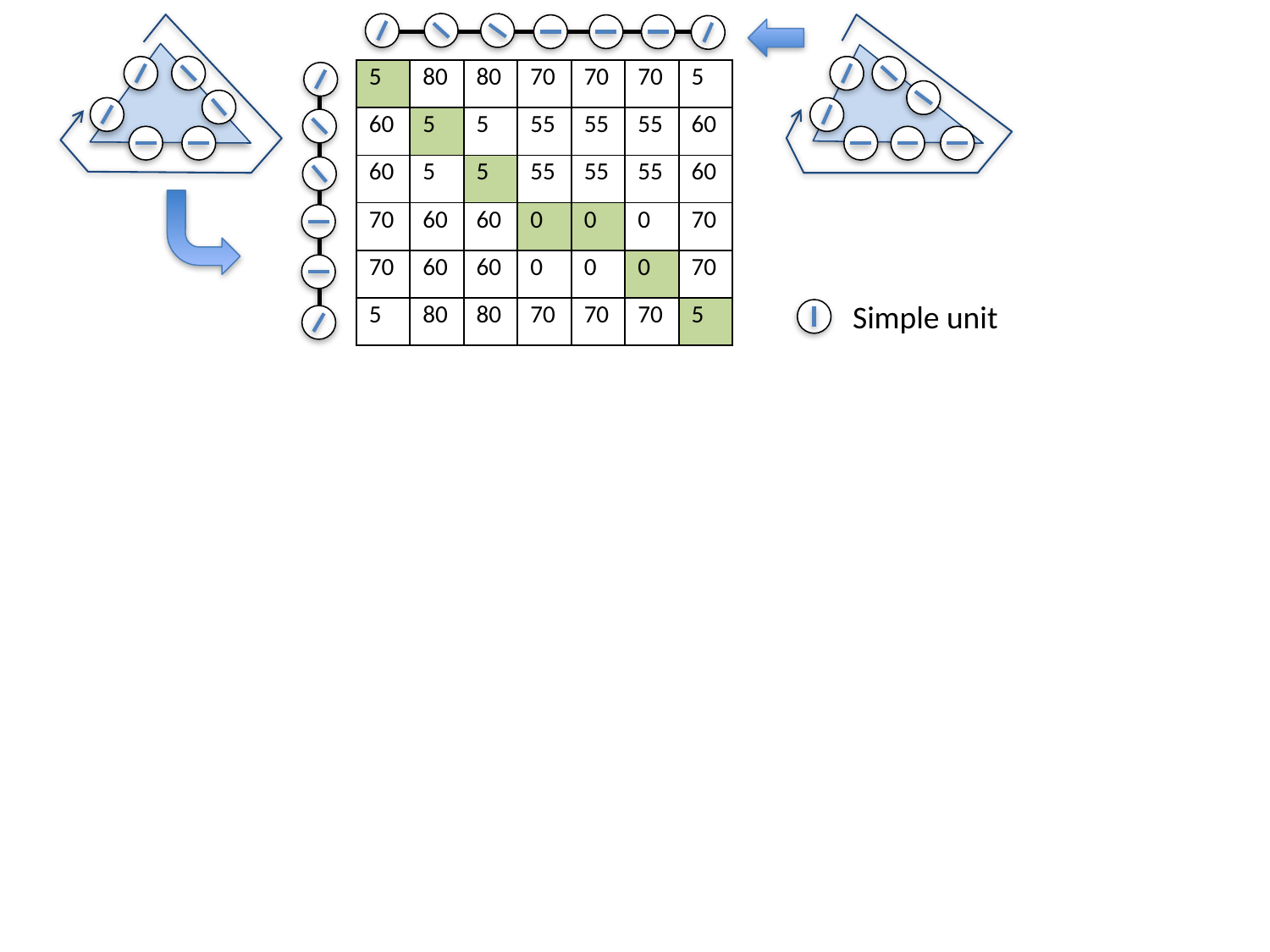

| 5 | 80 | 80 | 70 | 70 | 70 | 5 |
| --- | --- | --- | --- | --- | --- | --- |
| 60 | 5 | 5 | 55 | 55 | 55 | 60 |
| 60 | 5 | 5 | 55 | 55 | 55 | 60 |
| 70 | 60 | 60 | 0 | 0 | 0 | 70 |
| 70 | 60 | 60 | 0 | 0 | 0 | 70 |
| 5 | 80 | 80 | 70 | 70 | 70 | 5 |

Simple unit